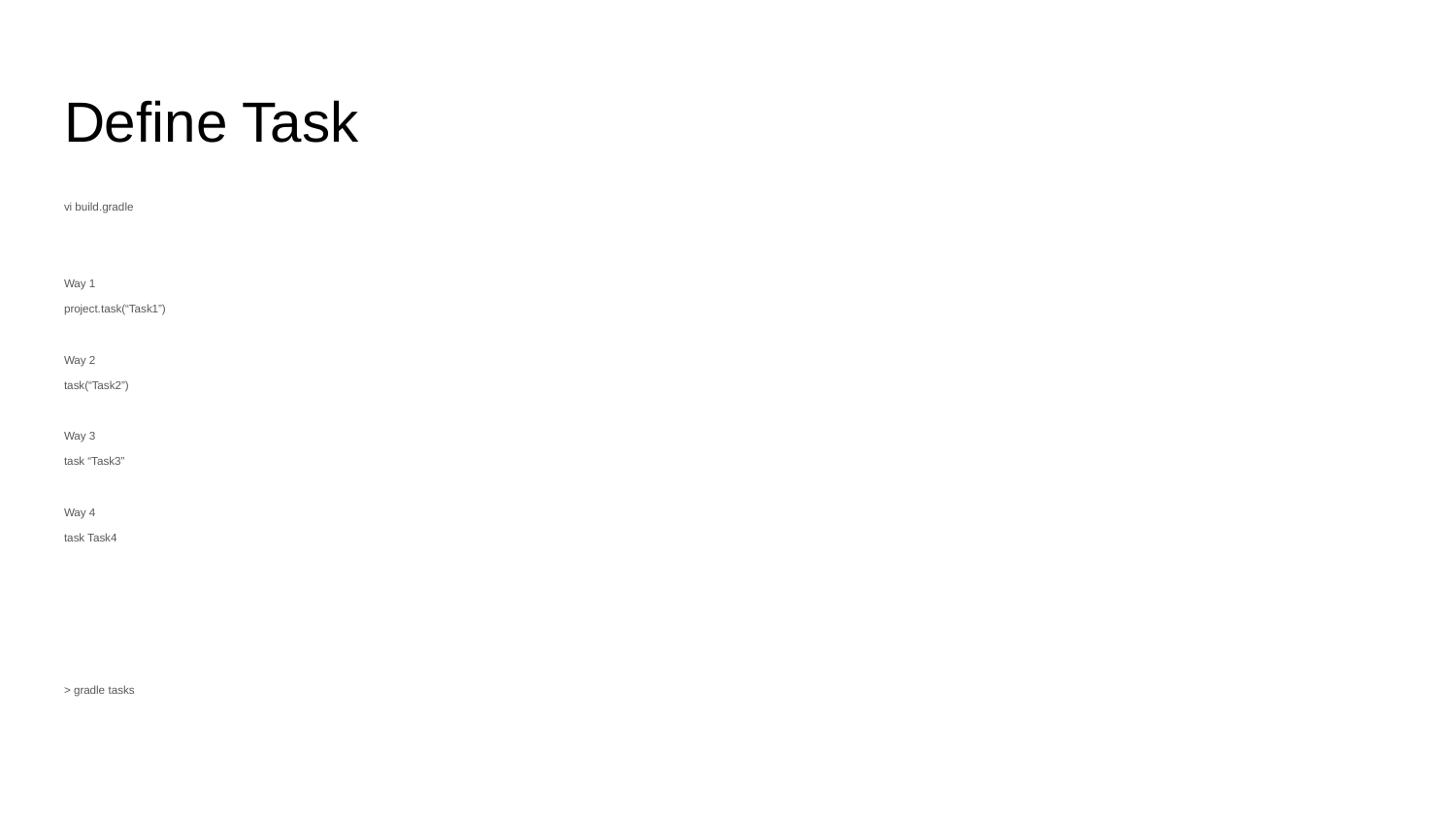

# Define Task
vi build.gradle

Way 1
project.task(“Task1”)

Way 2
task(“Task2”)

Way 3
task “Task3”

Way 4
task Task4

> gradle tasks